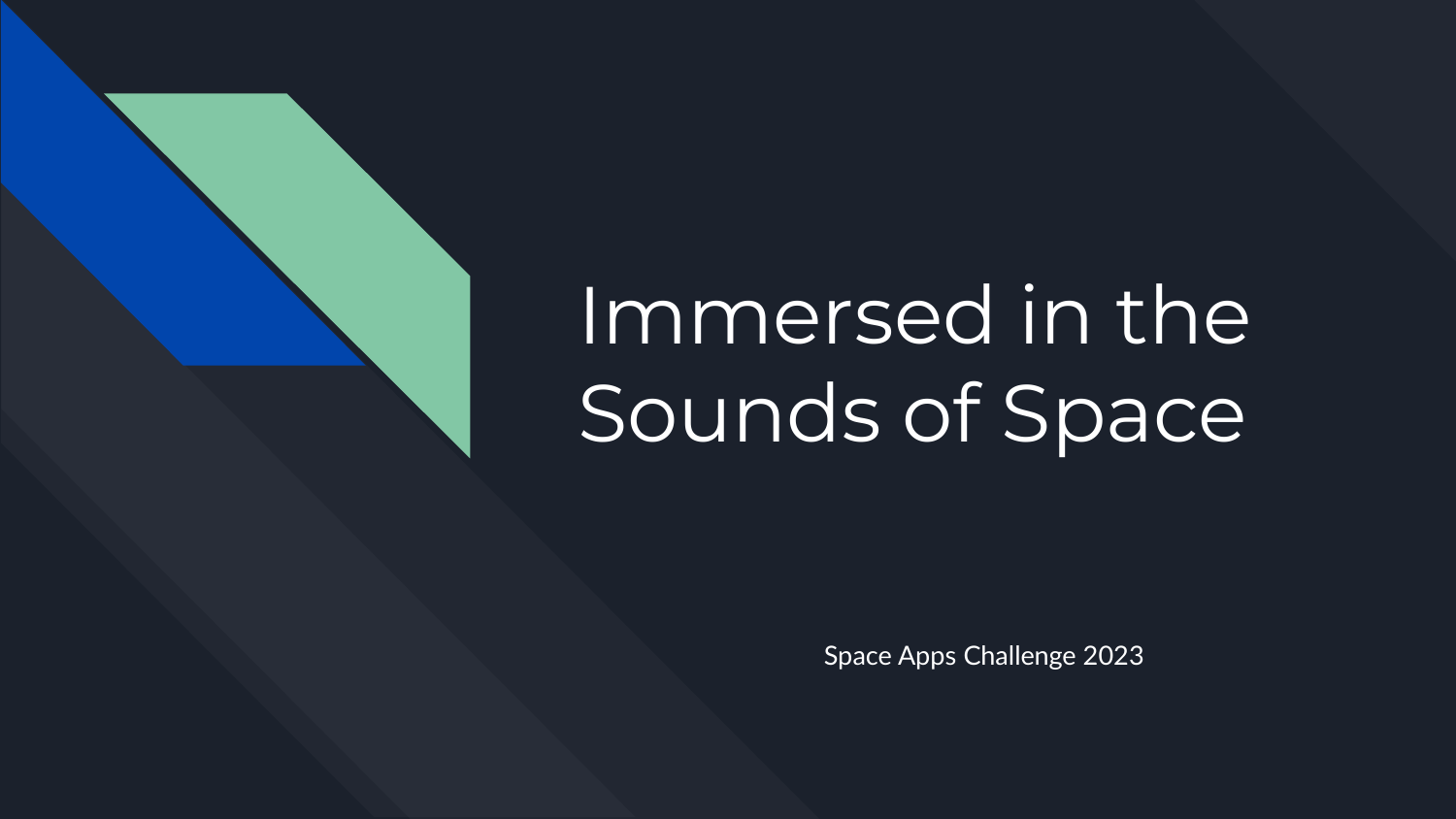

# Immersed in the Sounds of Space
Space Apps Challenge 2023